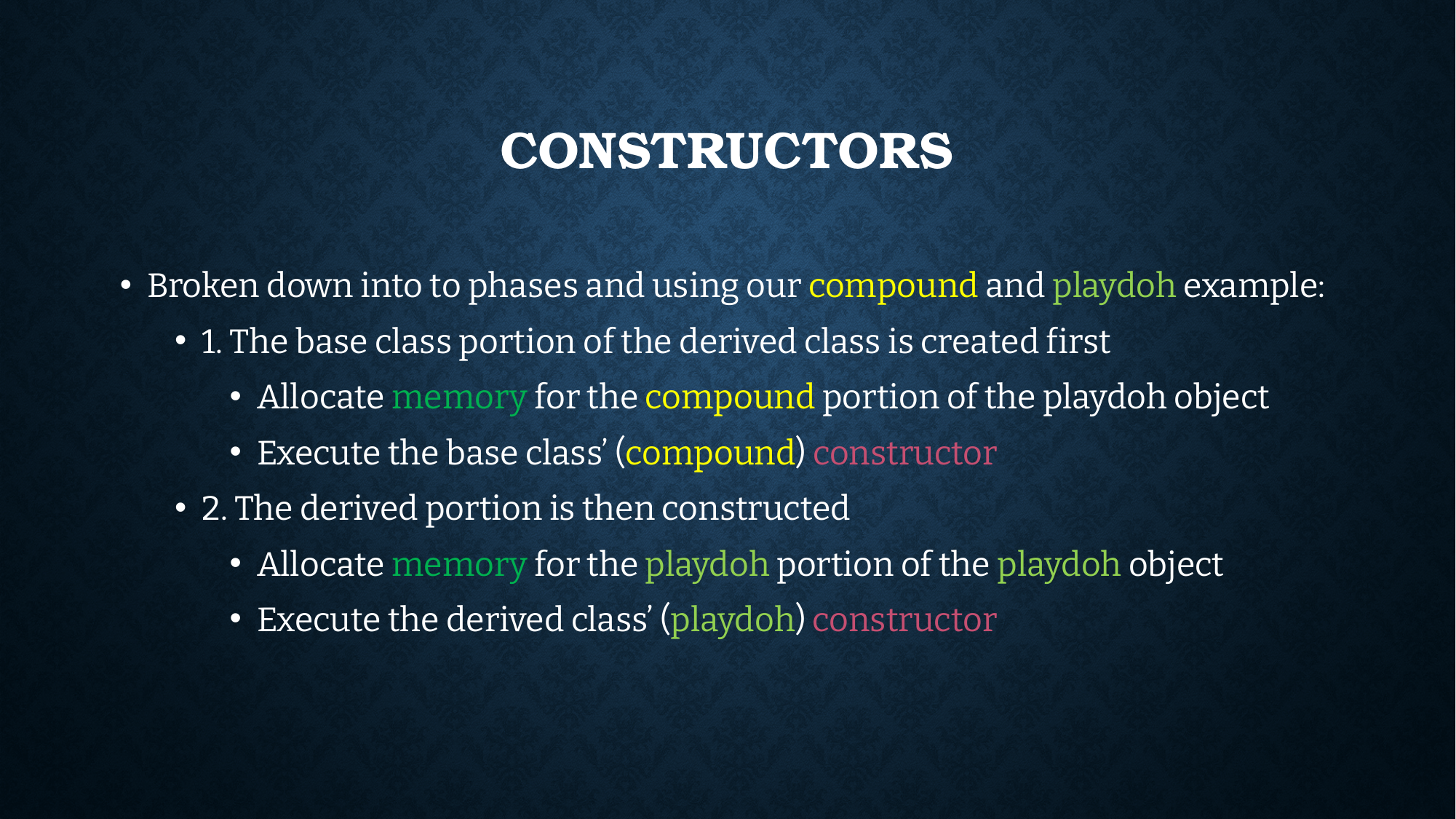

# Constructors
Broken down into to phases and using our compound and playdoh example:
1. The base class portion of the derived class is created first
Allocate memory for the compound portion of the playdoh object
Execute the base class’ (compound) constructor
2. The derived portion is then constructed
Allocate memory for the playdoh portion of the playdoh object
Execute the derived class’ (playdoh) constructor